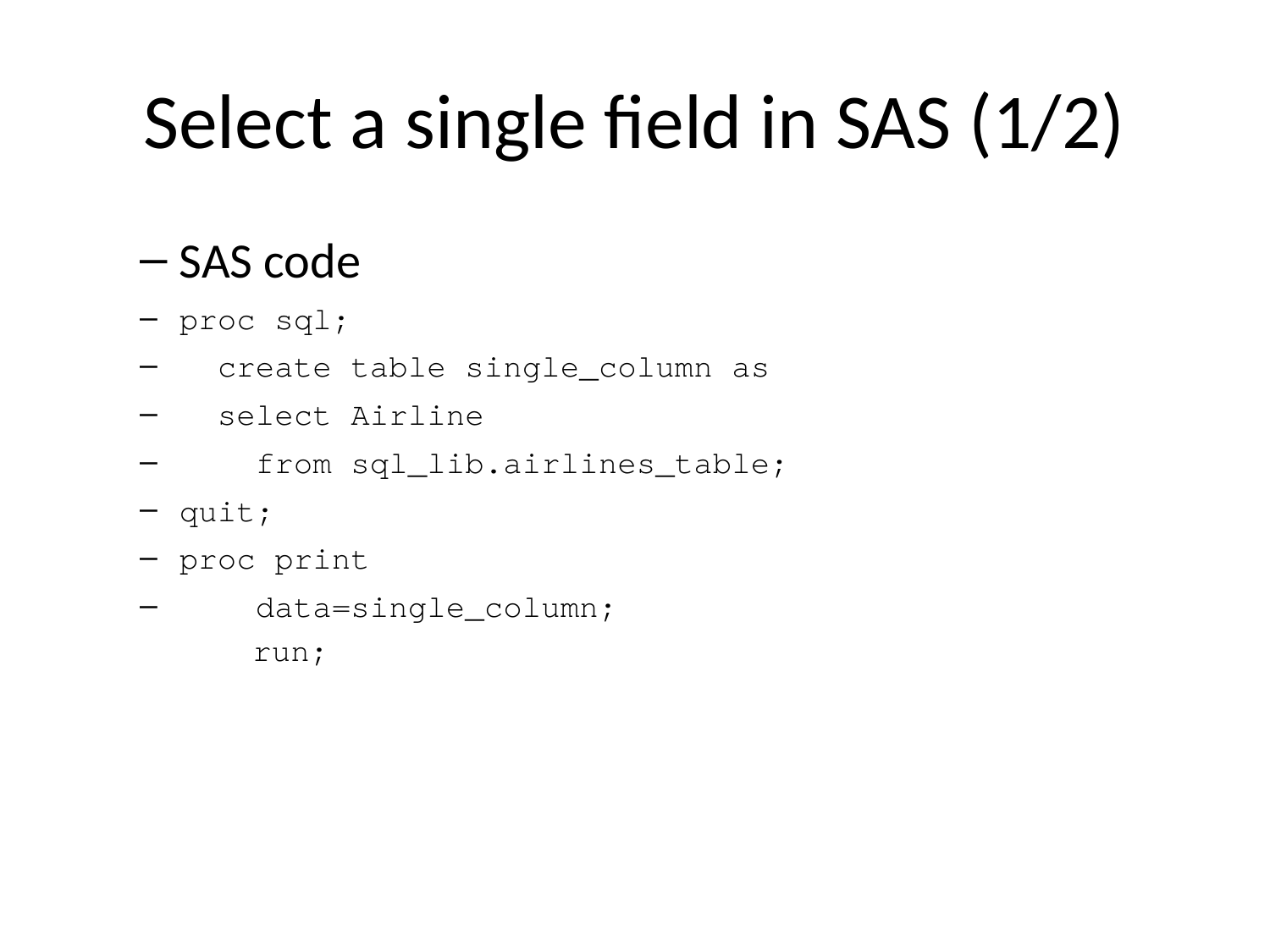

# Select a single field in SAS (1/2)
SAS code
proc sql;
  create table single_column as
  select Airline
    from sql_lib.airlines_table;
quit;
proc print
    data=single_column;
run;